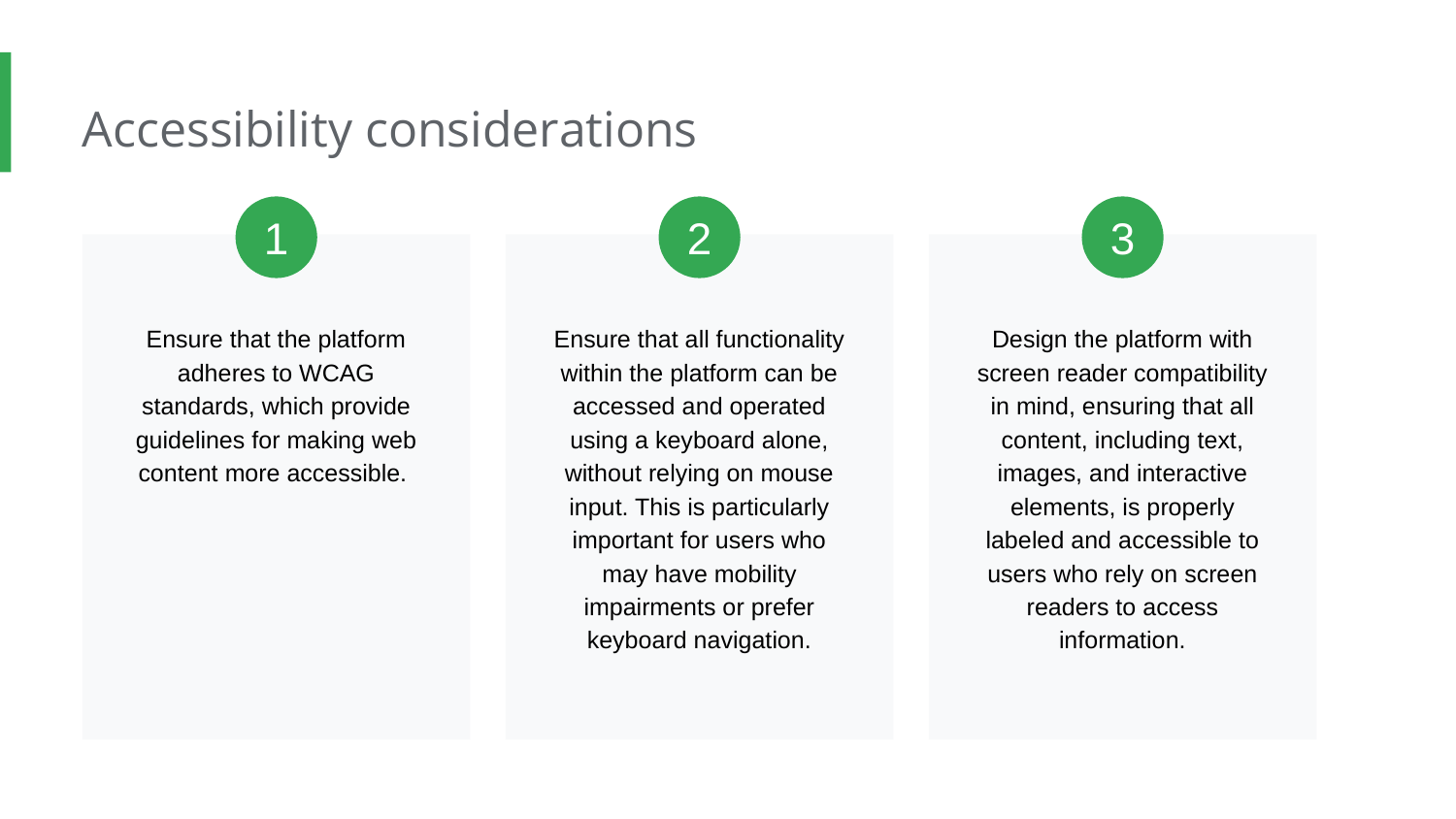

Accessibility considerations
1
2
3

Ensure that the platform adheres to WCAG standards, which provide guidelines for making web content more accessible.
Ensure that all functionality within the platform can be accessed and operated using a keyboard alone, without relying on mouse input. This is particularly important for users who may have mobility impairments or prefer keyboard navigation.
Design the platform with screen reader compatibility in mind, ensuring that all content, including text, images, and interactive elements, is properly labeled and accessible to users who rely on screen readers to access information.